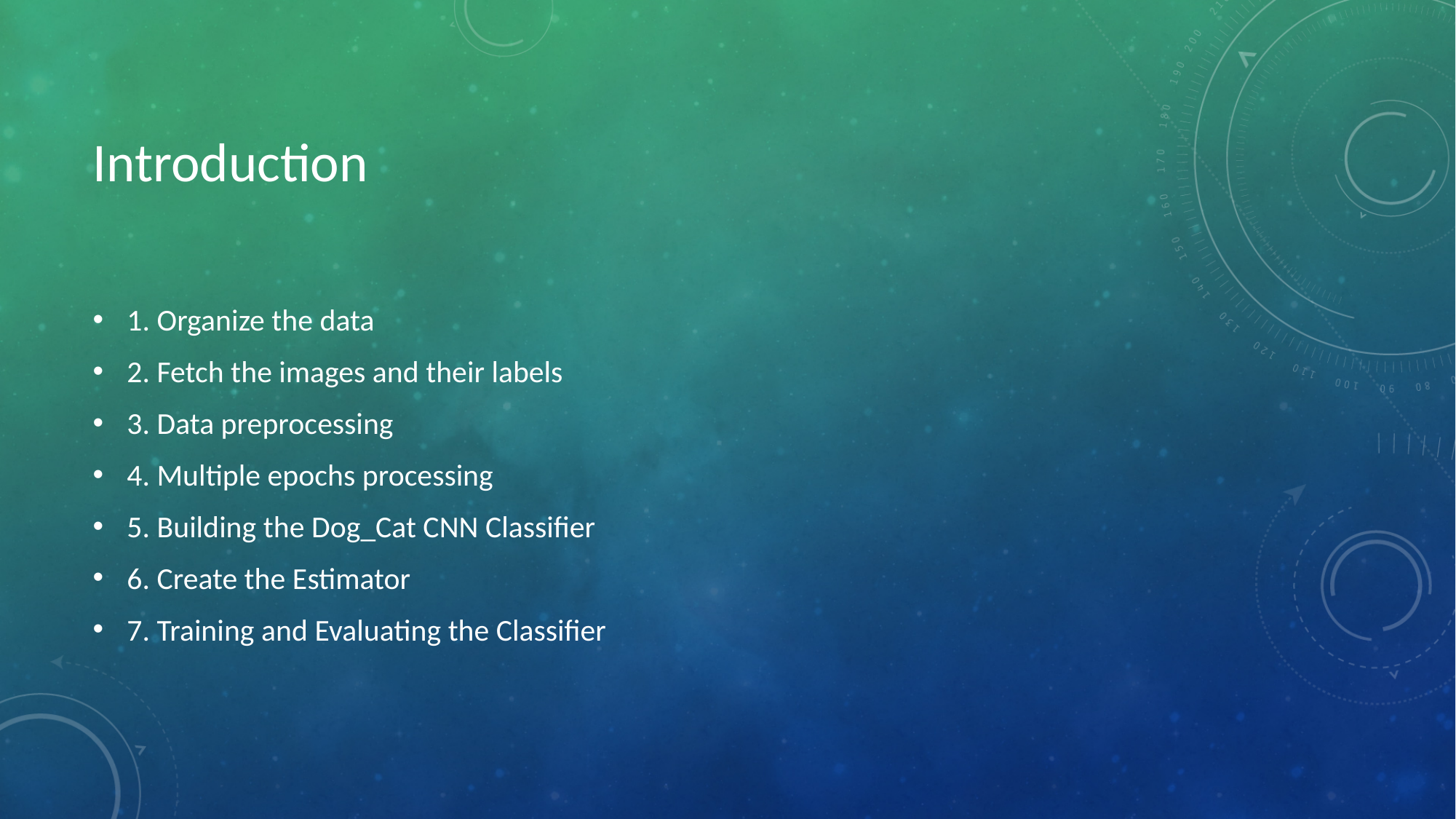

# Introduction
1. Organize the data
2. Fetch the images and their labels
3. Data preprocessing
4. Multiple epochs processing
5. Building the Dog_Cat CNN Classifier
6. Create the Estimator
7. Training and Evaluating the Classifier